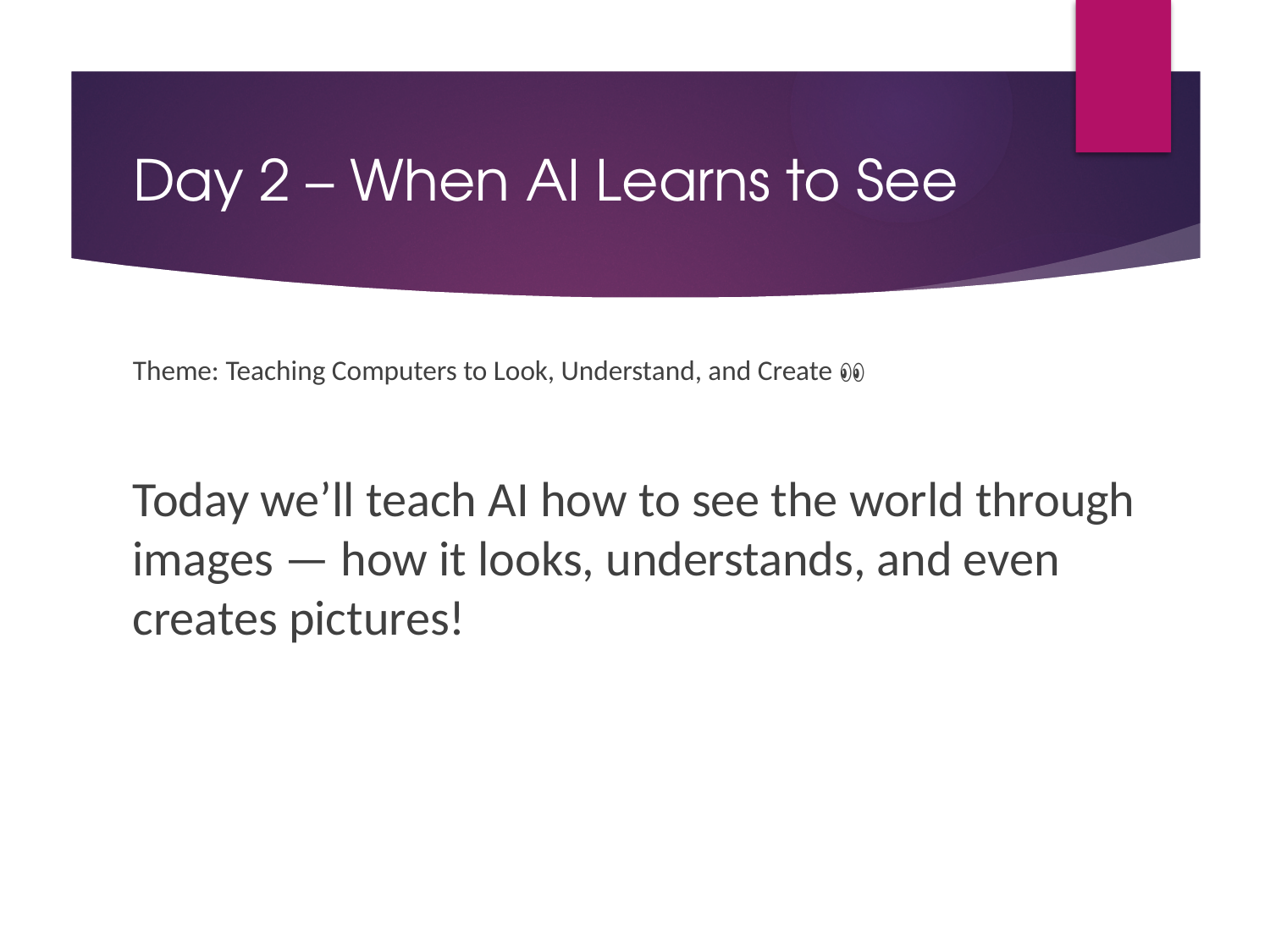

# Day 2 – When AI Learns to See
Theme: Teaching Computers to Look, Understand, and Create 👀

Today we’ll teach AI how to see the world through images — how it looks, understands, and even creates pictures!